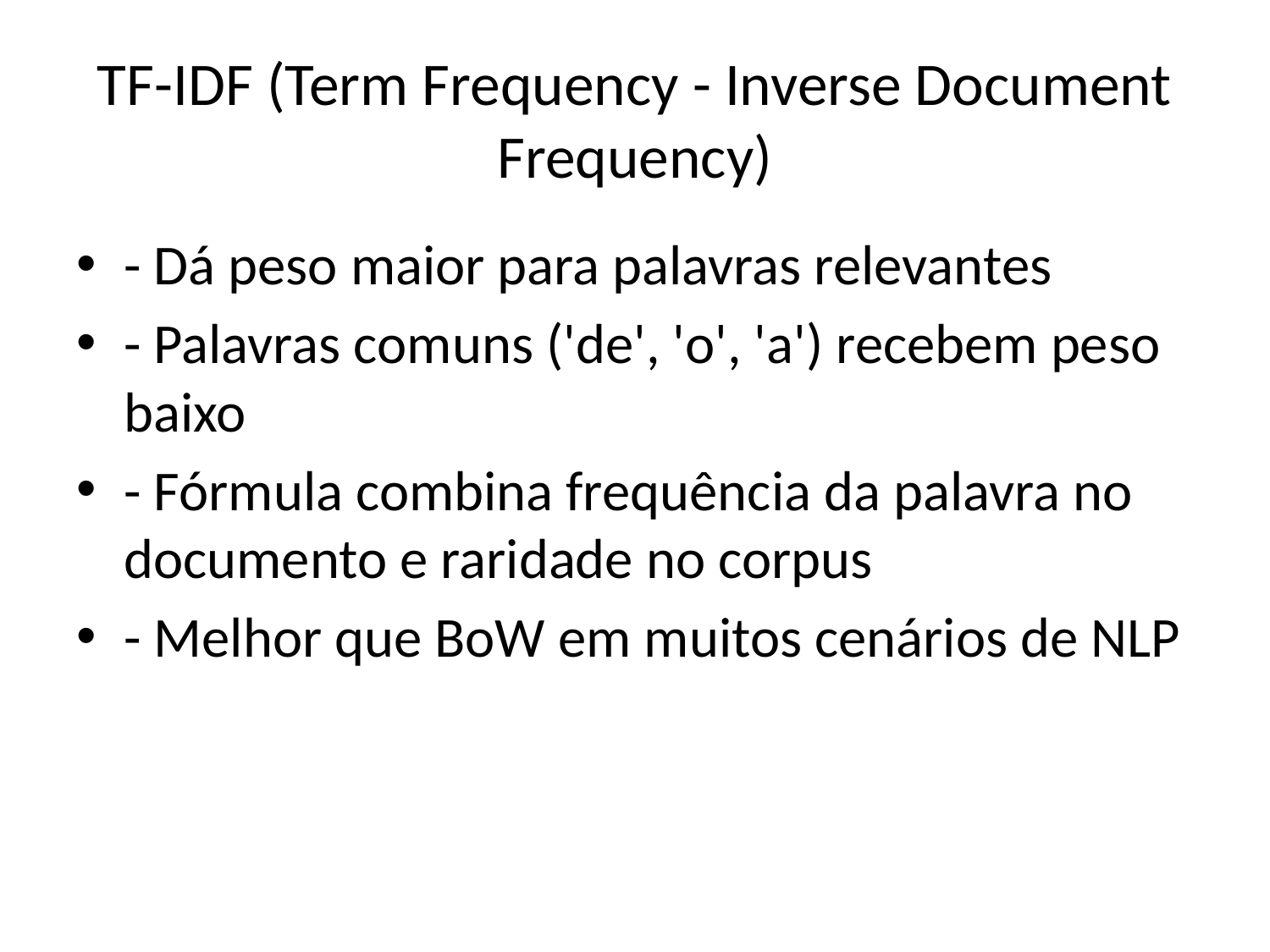

# TF-IDF (Term Frequency - Inverse Document Frequency)
- Dá peso maior para palavras relevantes
- Palavras comuns ('de', 'o', 'a') recebem peso baixo
- Fórmula combina frequência da palavra no documento e raridade no corpus
- Melhor que BoW em muitos cenários de NLP